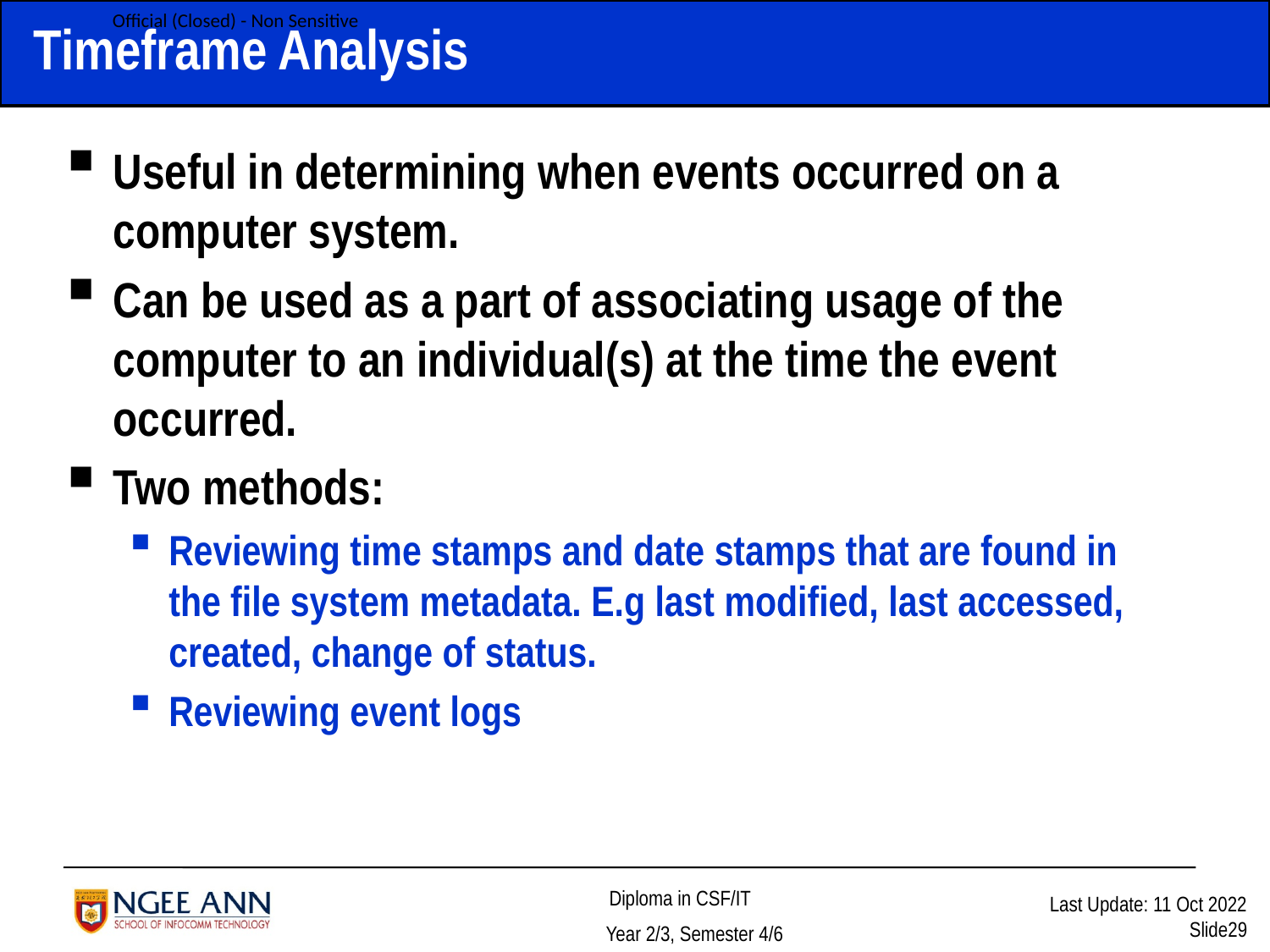

# Timeframe Analysis
Useful in determining when events occurred on a computer system.
Can be used as a part of associating usage of the computer to an individual(s) at the time the event occurred.
Two methods:
Reviewing time stamps and date stamps that are found in the file system metadata. E.g last modified, last accessed, created, change of status.
Reviewing event logs